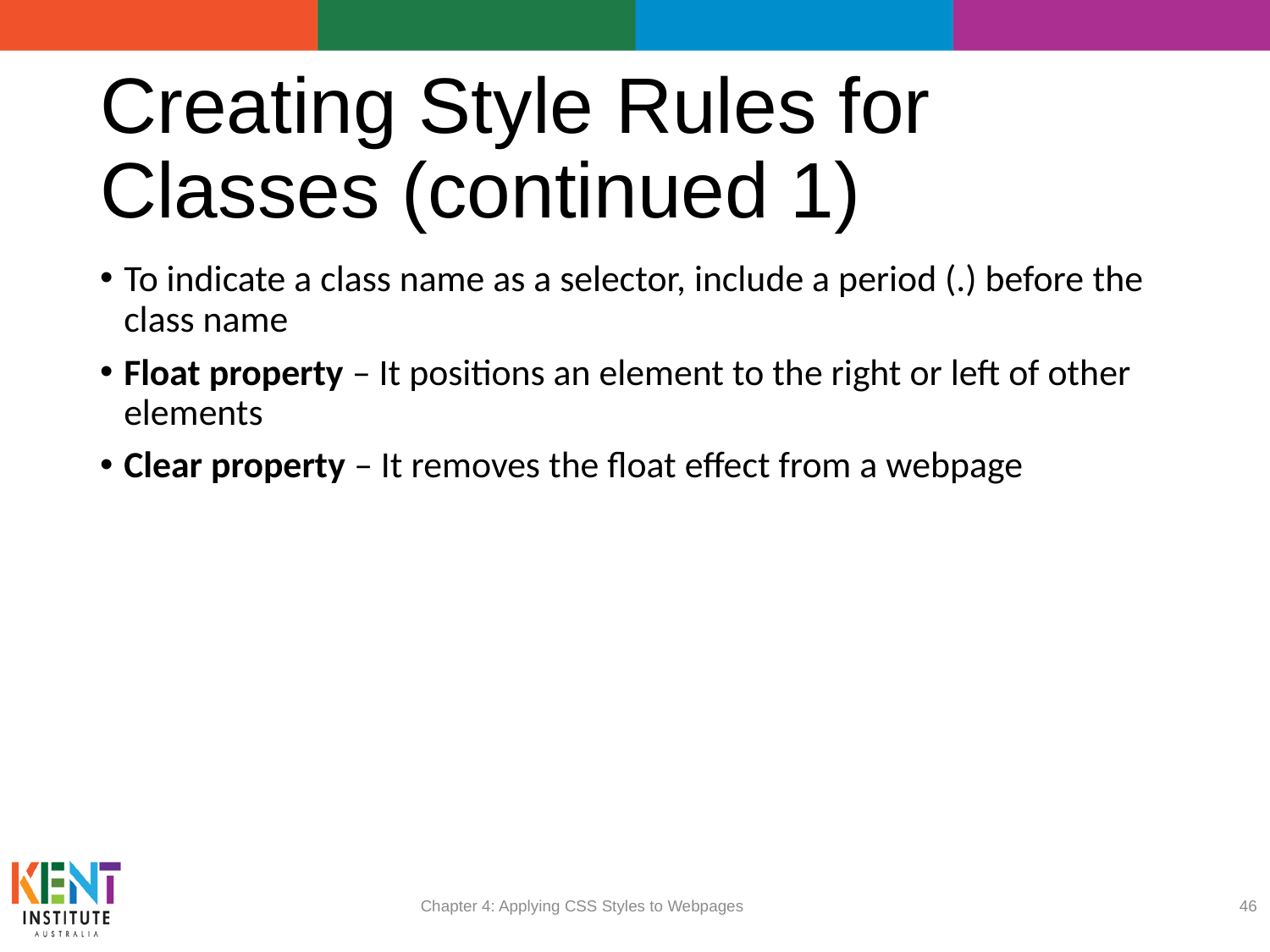

# Creating Style Rules for Classes (continued 1)
To indicate a class name as a selector, include a period (.) before the class name
Float property – It positions an element to the right or left of other elements
Clear property – It removes the float effect from a webpage
Chapter 4: Applying CSS Styles to Webpages
46